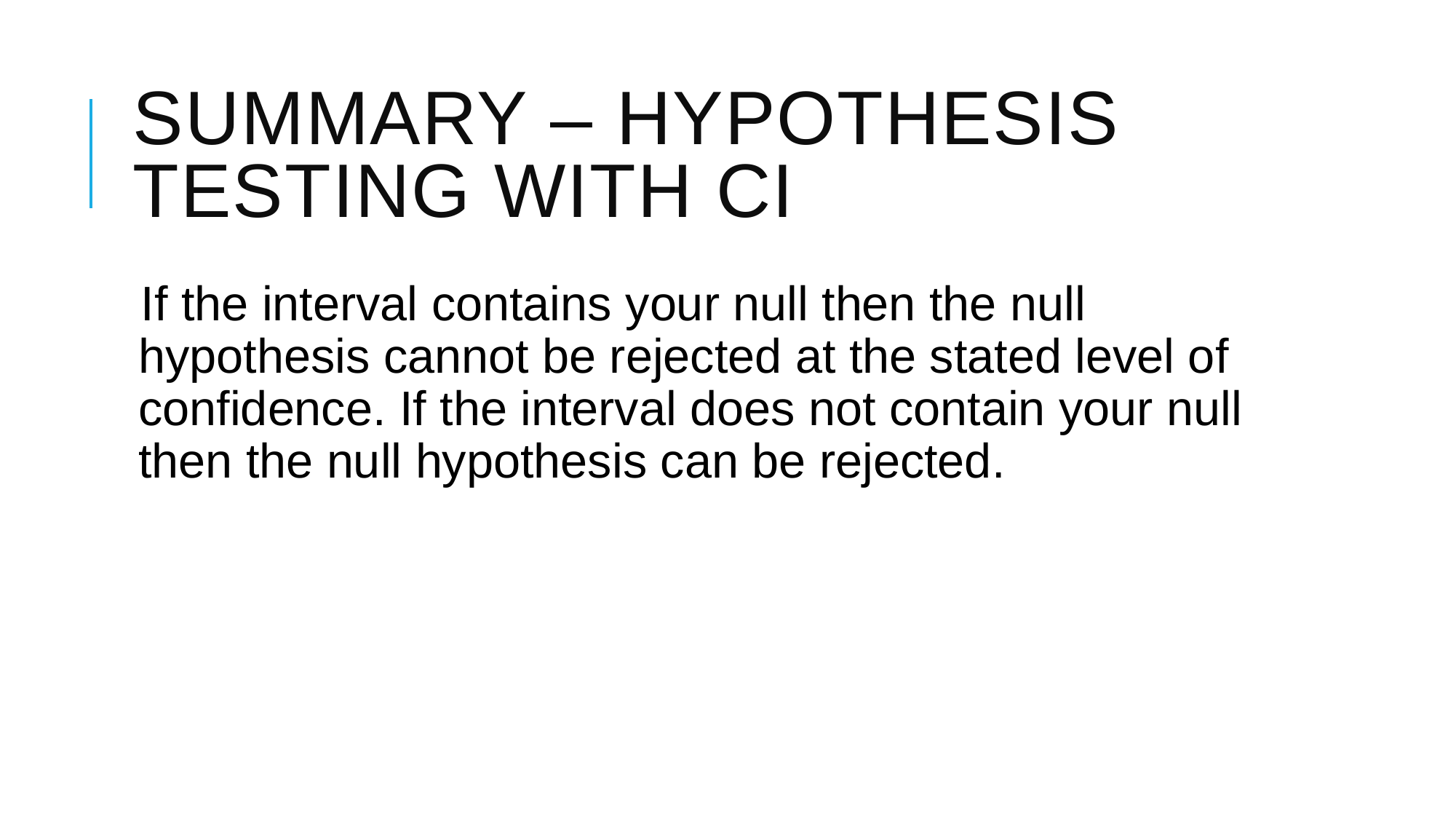

# Summary – Hypothesis Testing with CI
If the interval contains your null then the null hypothesis cannot be rejected at the stated level of confidence. If the interval does not contain your null then the null hypothesis can be rejected.